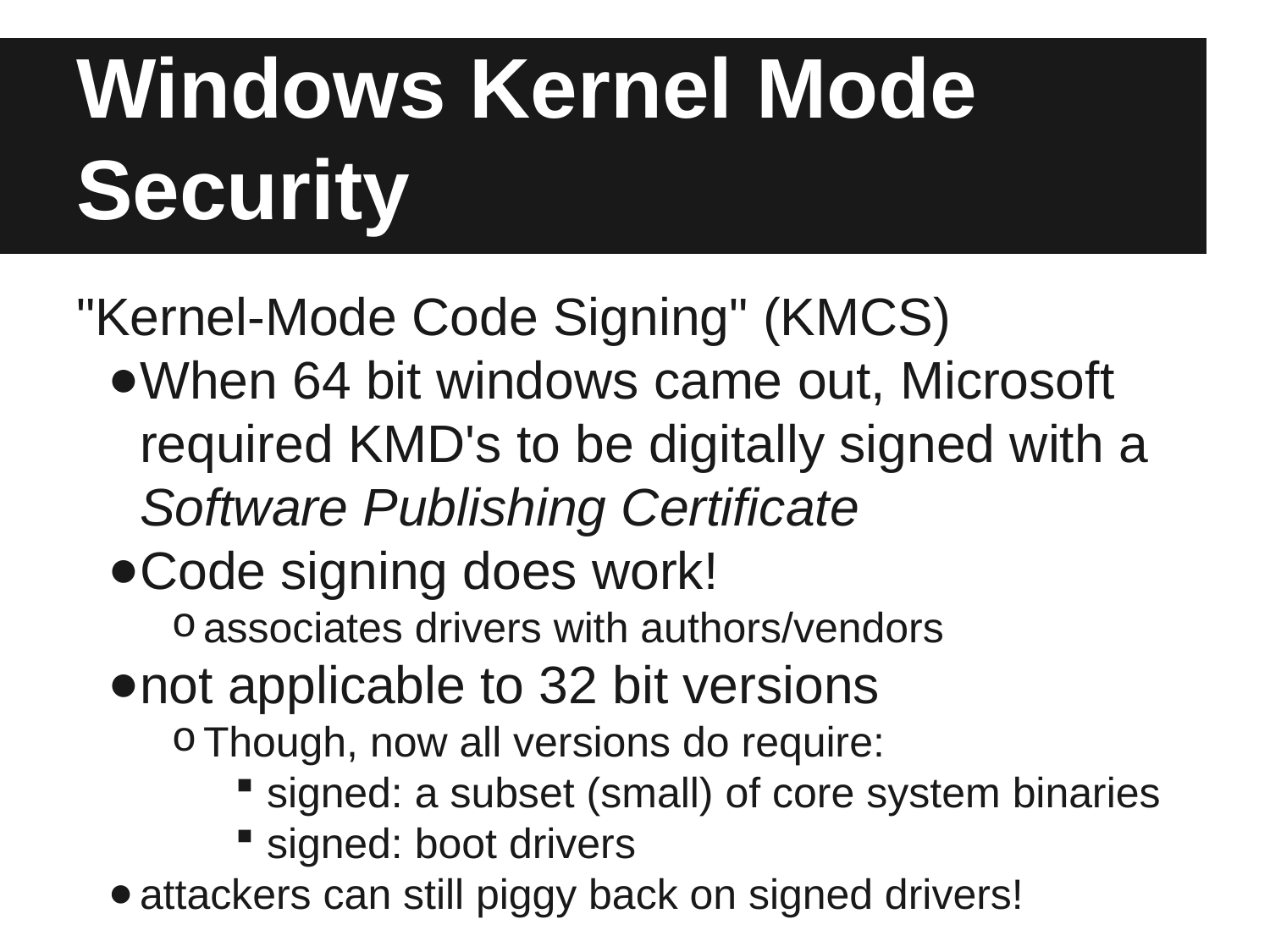

# Windows Kernel Mode Security
"Kernel-Mode Code Signing" (KMCS)
When 64 bit windows came out, Microsoft required KMD's to be digitally signed with a Software Publishing Certificate
Code signing does work!
associates drivers with authors/vendors
not applicable to 32 bit versions
Though, now all versions do require:
signed: a subset (small) of core system binaries
signed: boot drivers
attackers can still piggy back on signed drivers!